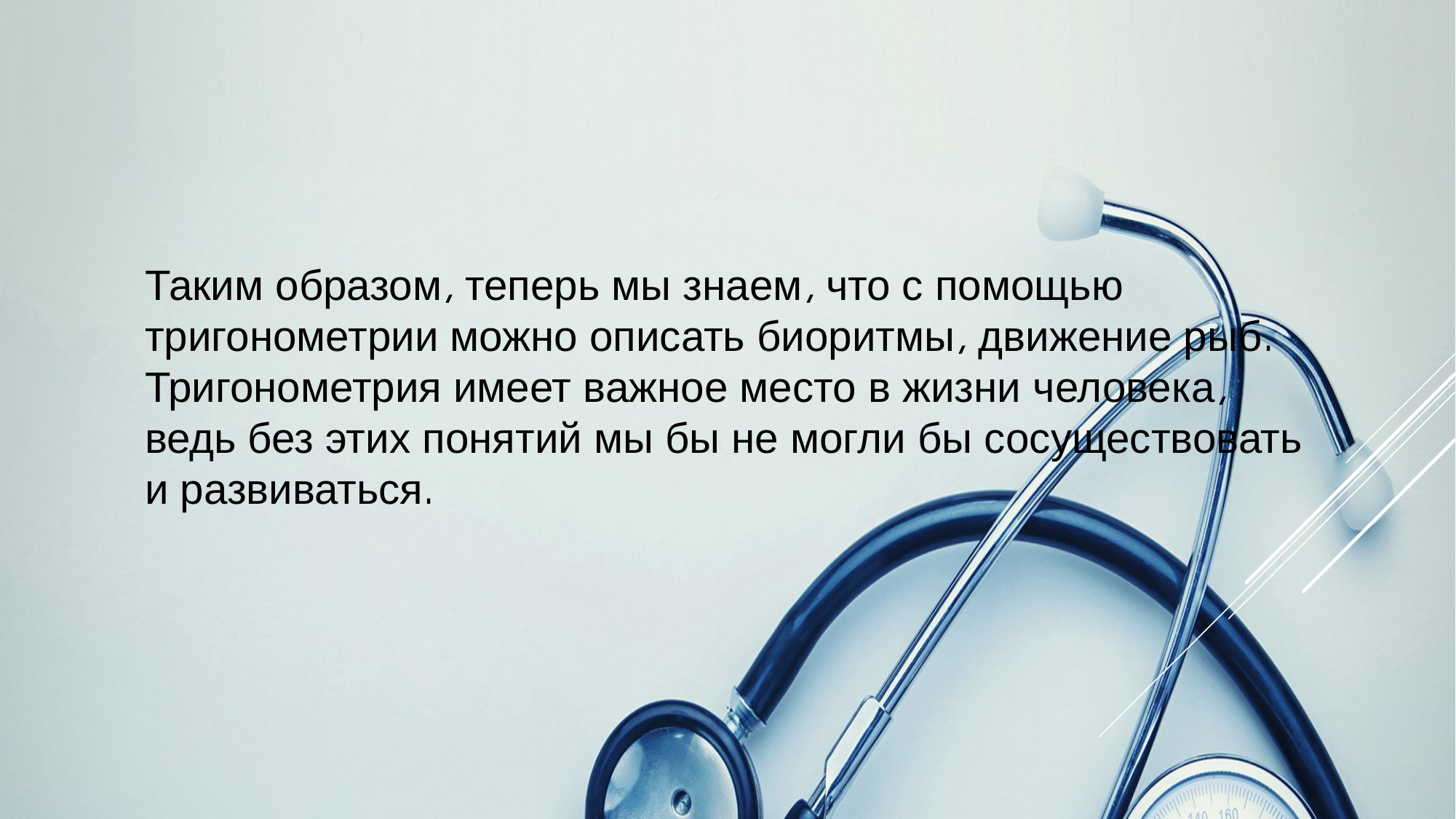

Таким образом, теперь мы знаем, что с помощью тригонометрии можно описать биоритмы, движение рыб. Тригонометрия имеет важное место в жизни человека, ведь без этих понятий мы бы не могли бы сосуществовать и развиваться.